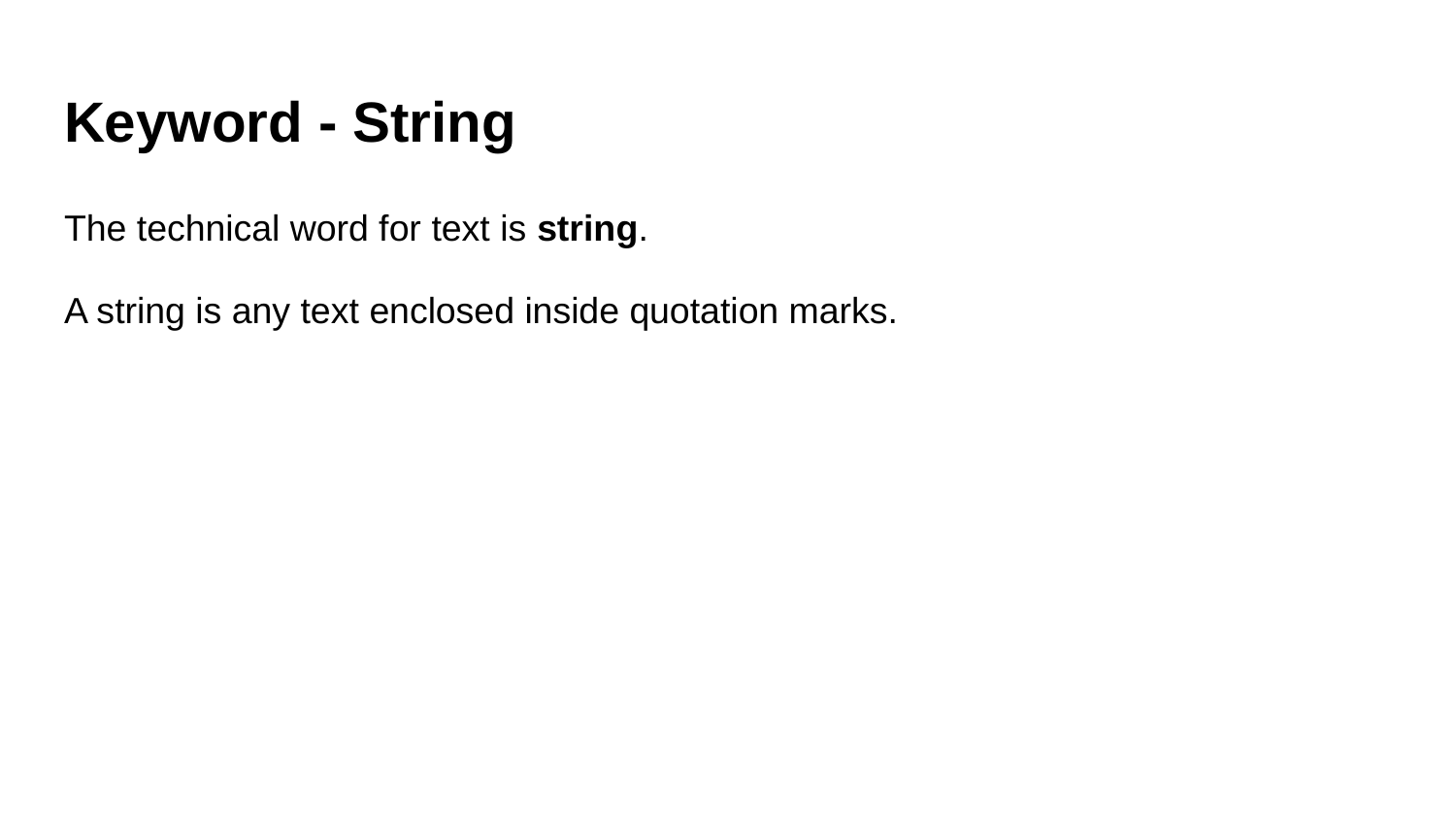

# Keyword - String
The technical word for text is string.
A string is any text enclosed inside quotation marks.